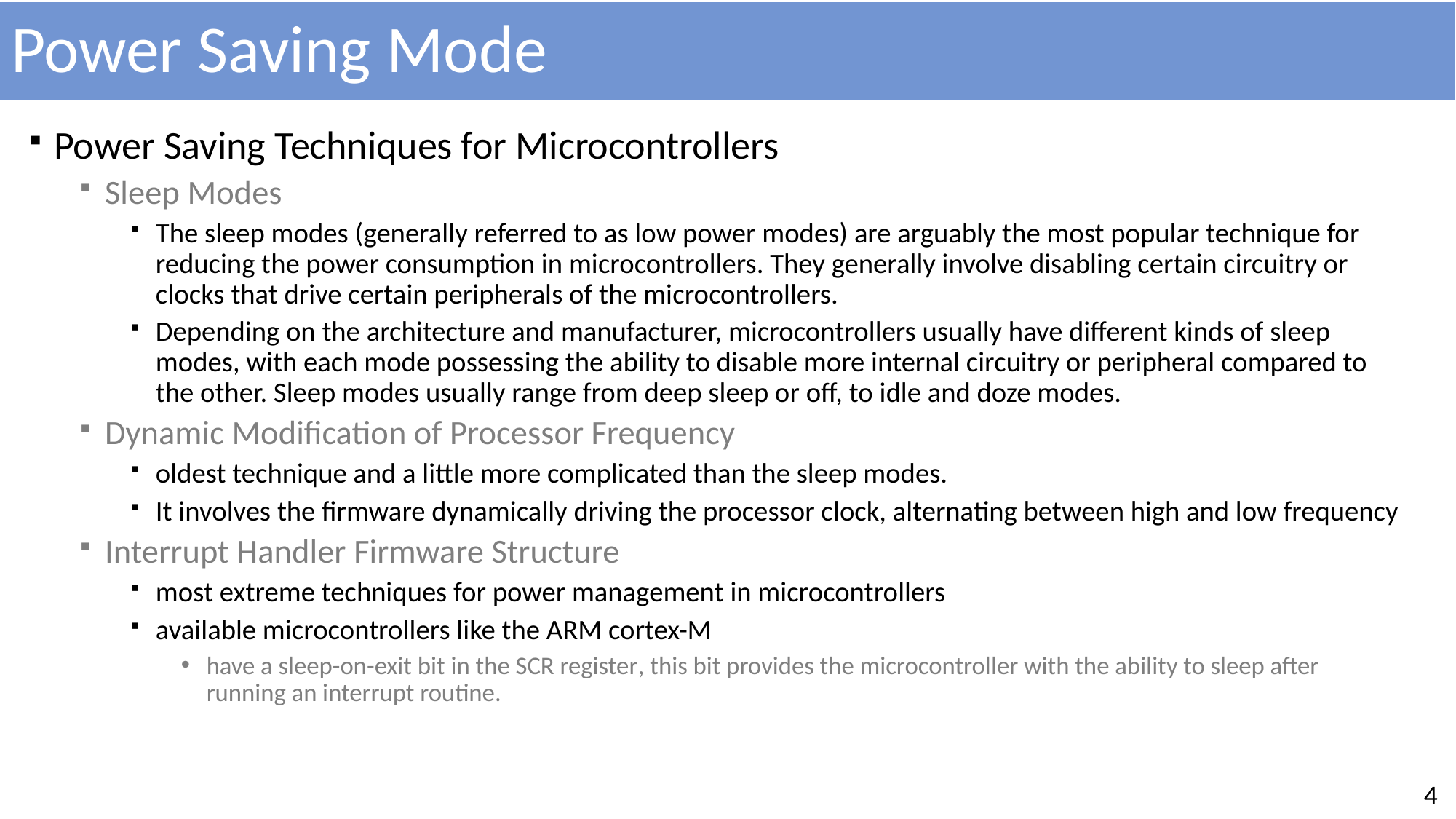

# Power Saving Mode
Power Saving Techniques for Microcontrollers
Sleep Modes
The sleep modes (generally referred to as low power modes) are arguably the most popular technique for reducing the power consumption in microcontrollers. They generally involve disabling certain circuitry or clocks that drive certain peripherals of the microcontrollers.
Depending on the architecture and manufacturer, microcontrollers usually have different kinds of sleep modes, with each mode possessing the ability to disable more internal circuitry or peripheral compared to the other. Sleep modes usually range from deep sleep or off, to idle and doze modes.
Dynamic Modification of Processor Frequency
oldest technique and a little more complicated than the sleep modes.
It involves the firmware dynamically driving the processor clock, alternating between high and low frequency
Interrupt Handler Firmware Structure
most extreme techniques for power management in microcontrollers
available microcontrollers like the ARM cortex-M
have a sleep-on-exit bit in the SCR register, this bit provides the microcontroller with the ability to sleep after running an interrupt routine.
4